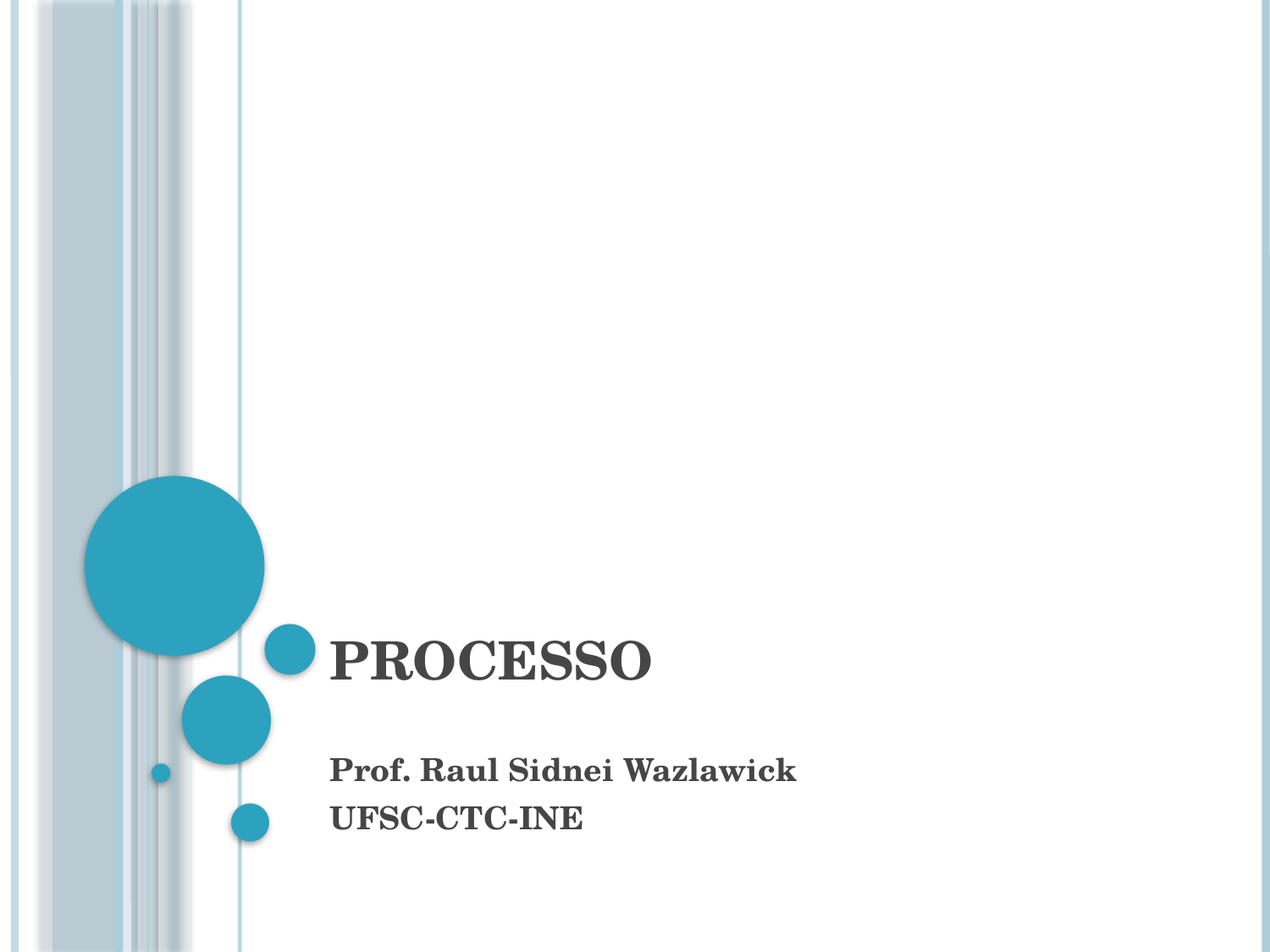

# PROCESSO

Prof. Raul Sidnei Wazlawick
UFSC-CTC-INE